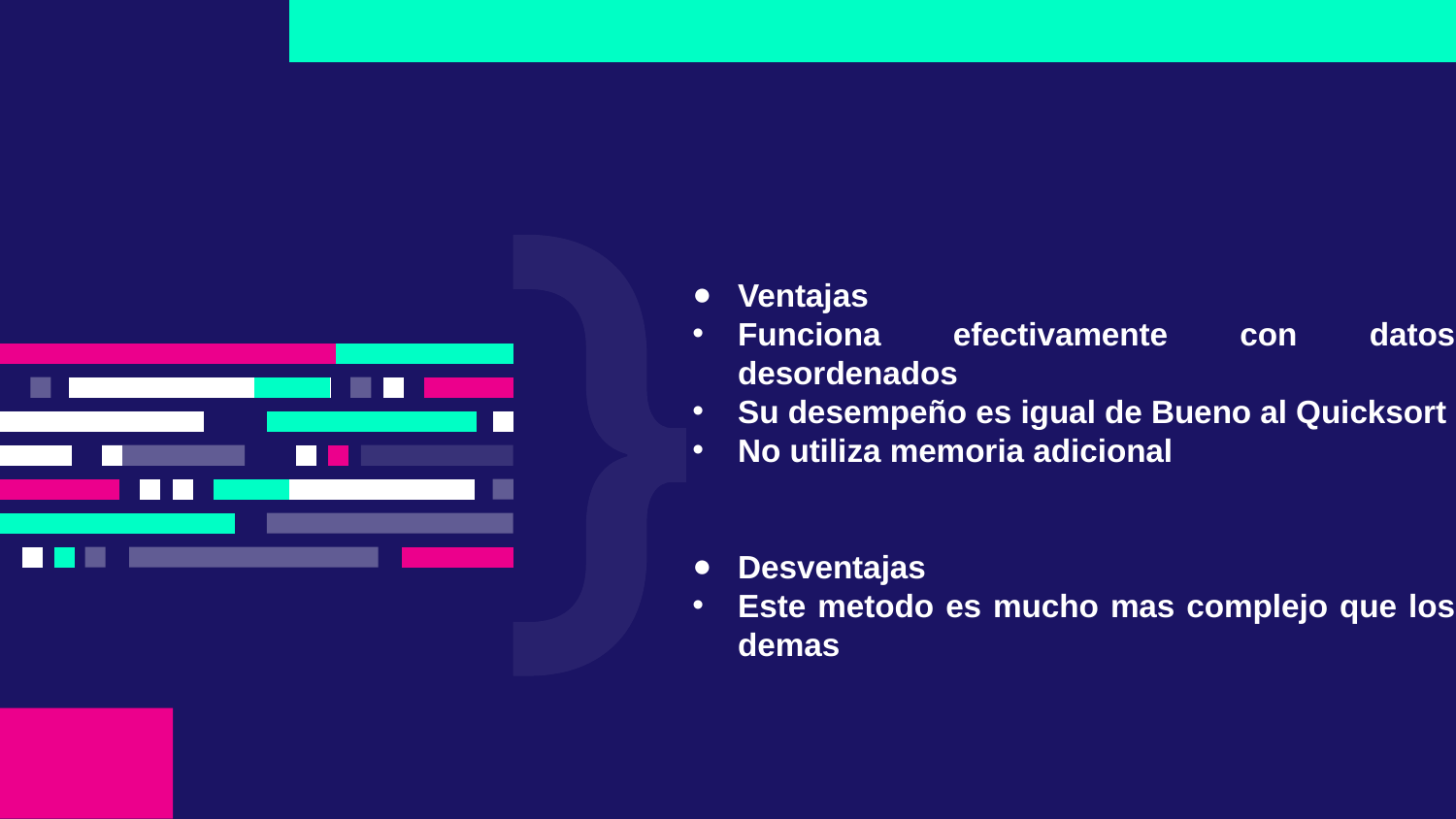

Ventajas
Funciona efectivamente con datos desordenados
Su desempeño es igual de Bueno al Quicksort
No utiliza memoria adicional

Desventajas
Este metodo es mucho mas complejo que los demas